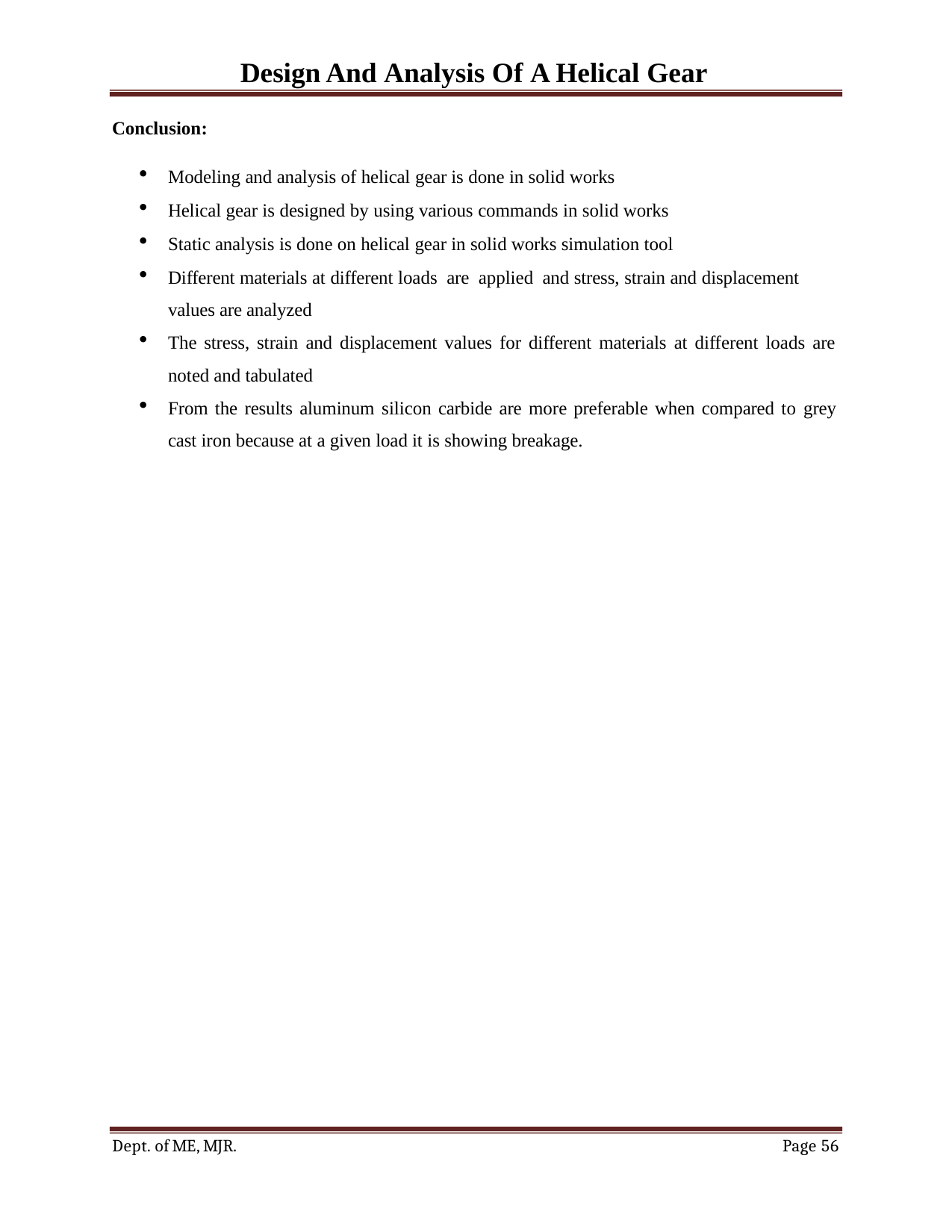

Design And Analysis Of A Helical Gear

Conclusion:

Modeling and analysis of helical gear is done in solid works
Helical gear is designed by using various commands in solid works
Static analysis is done on helical gear in solid works simulation tool
Different materials at different loads are applied and stress, strain and displacement  values are analyzed
The stress, strain and displacement values for different materials at different loads are  noted and tabulated
From the results aluminum silicon carbide are more preferable when compared to grey  cast iron because at a given load it is showing breakage.

Dept. of ME, MJR.
Page 56